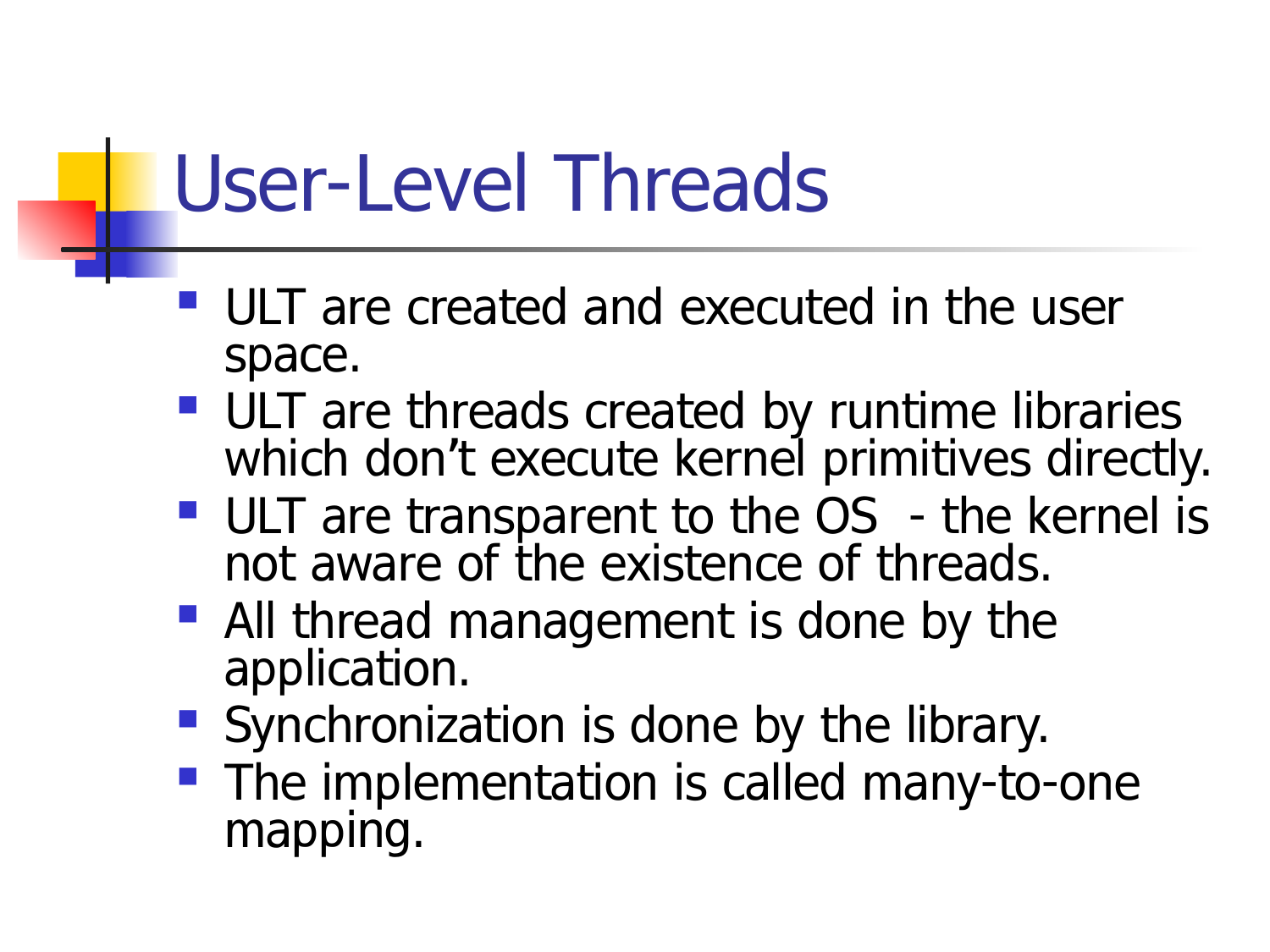

# User-Level Threads
ULT are created and executed in the user space.
ULT are threads created by runtime libraries which don’t execute kernel primitives directly.
ULT are transparent to the OS  - the kernel is not aware of the existence of threads.
All thread management is done by the application.
Synchronization is done by the library.
The implementation is called many-to-one mapping.